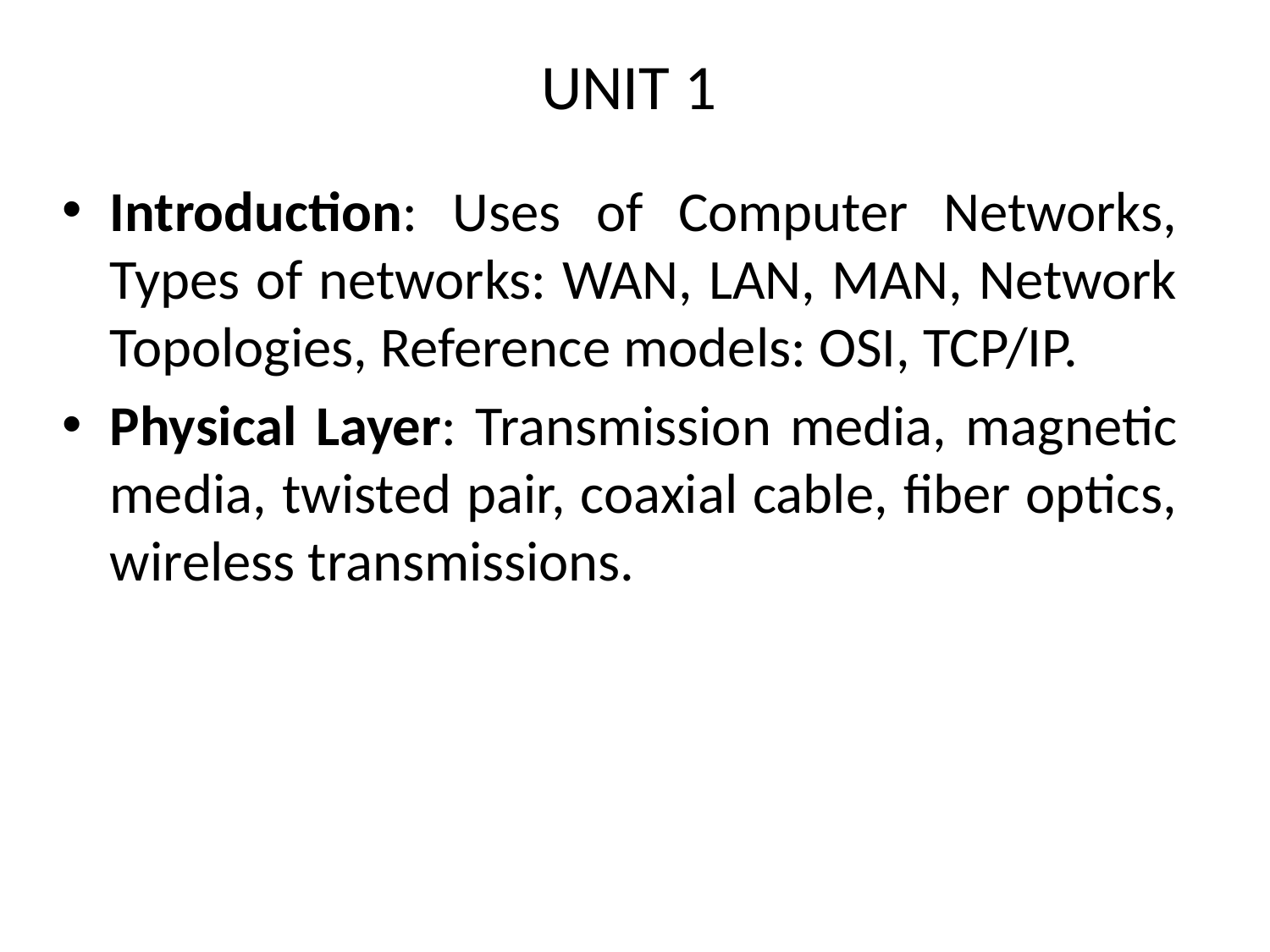

# UNIT 1
Introduction: Uses of Computer Networks, Types of networks: WAN, LAN, MAN, Network Topologies, Reference models: OSI, TCP/IP.
Physical Layer: Transmission media, magnetic media, twisted pair, coaxial cable, fiber optics, wireless transmissions.